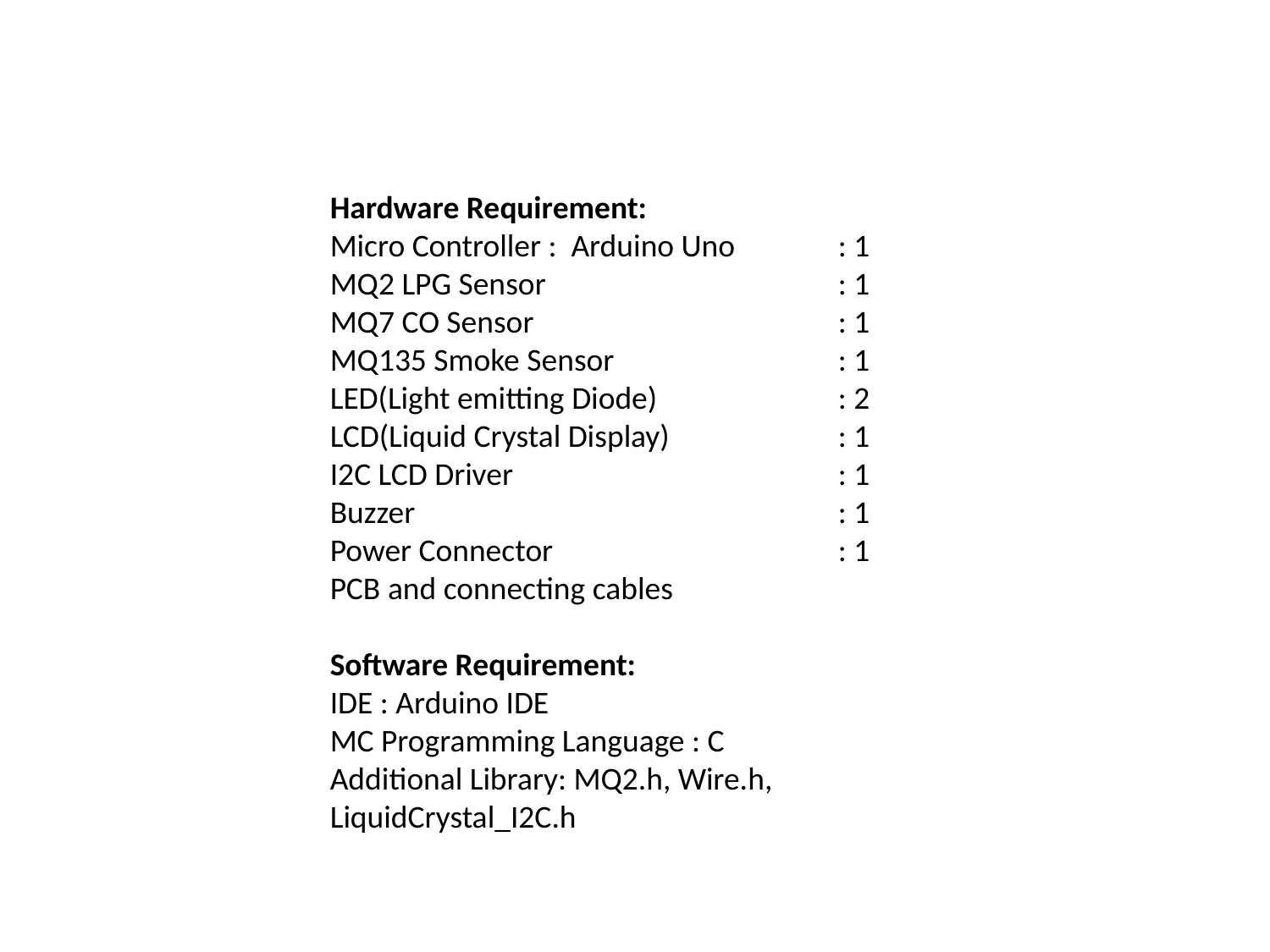

Hardware Requirement:
Micro Controller :  Arduino Uno	: 1
MQ2 LPG Sensor 			: 1
MQ7 CO Sensor			: 1
MQ135 Smoke Sensor		: 1
LED(Light emitting Diode)		: 2
LCD(Liquid Crystal Display)		: 1
I2C LCD Driver			: 1
Buzzer				: 1
Power Connector 			: 1
PCB and connecting cables

Software Requirement:
IDE : Arduino IDE
MC Programming Language : C
Additional Library: MQ2.h, Wire.h, LiquidCrystal_I2C.h